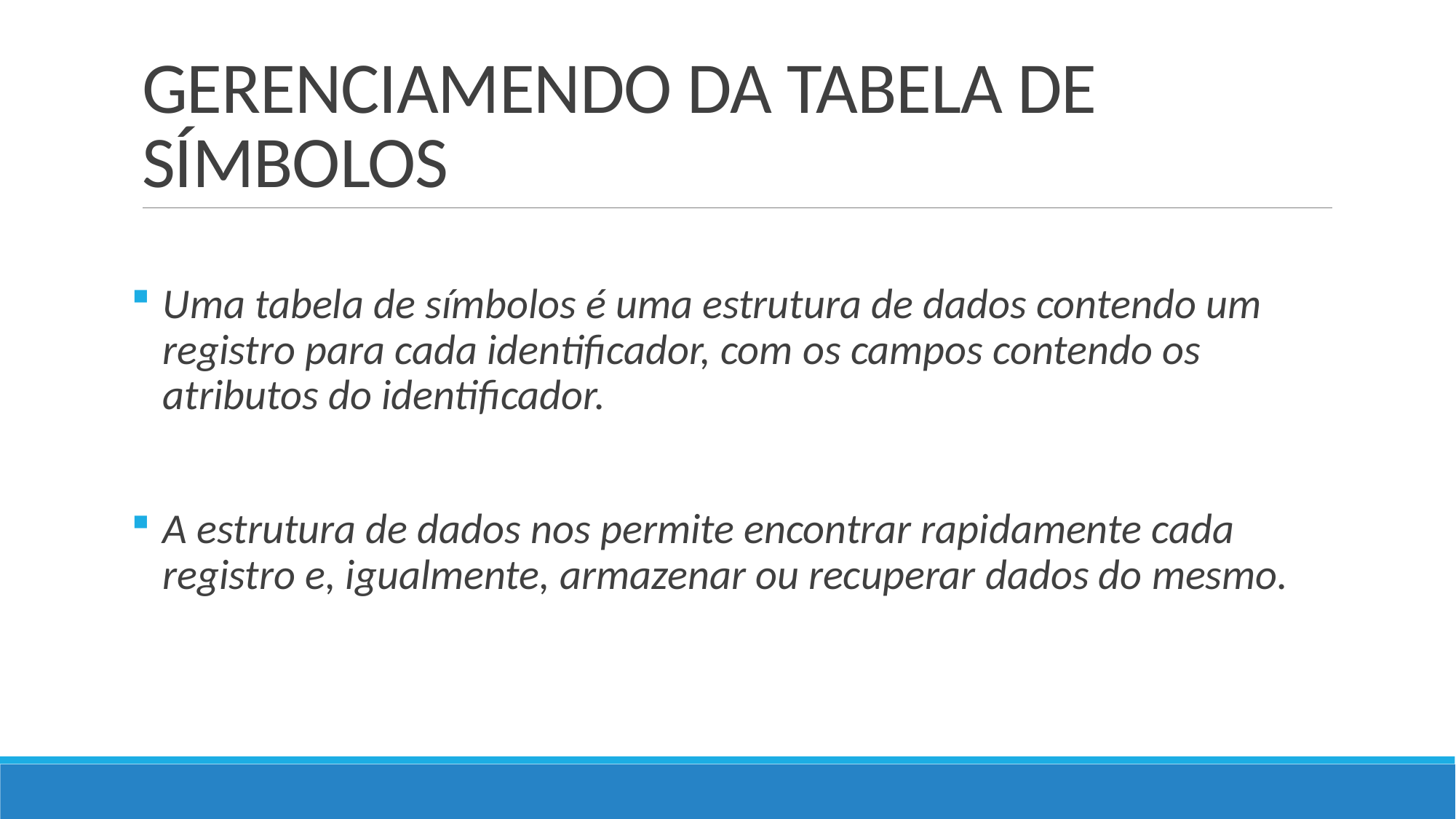

# GERENCIAMENDO DA TABELA DE SÍMBOLOS
Uma tabela de símbolos é uma estrutura de dados contendo um registro para cada identificador, com os campos contendo os atributos do identificador.

A estrutura de dados nos permite encontrar rapidamente cada registro e, igualmente, armazenar ou recuperar dados do mesmo.